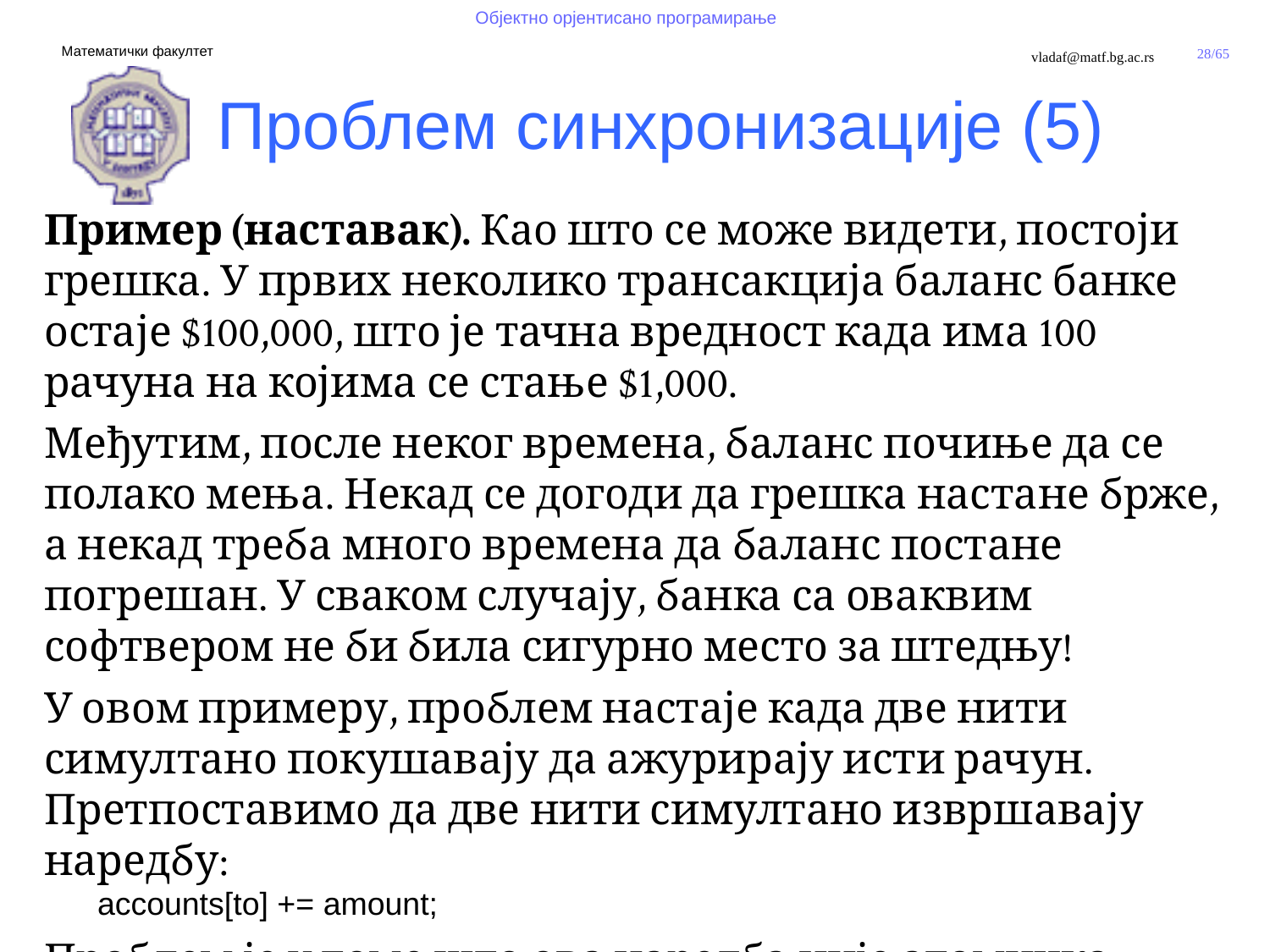

Проблем синхронизације (5)
Пример (наставак). Као што се може видети, постоји грешка. У првих неколико трансакција баланс банке остаје $100,000, што је тачна вредност када има 100 рачуна на којима се стање $1,000.
Међутим, после неког времена, баланс почиње да се полако мења. Некад се догоди да грешка настане брже, а некад треба много времена да баланс постане погрешан. У сваком случају, банка са оваквим софтвером не би била сигурно место за штедњу!
У овом примеру, проблем настаје када две нити симултано покушавају да ажурирају исти рачун. Претпоставимо да две нити симултано извршавају наредбу:
      accounts[to] += amount;
Проблем је у томе што ова наредба није атомичка операција.